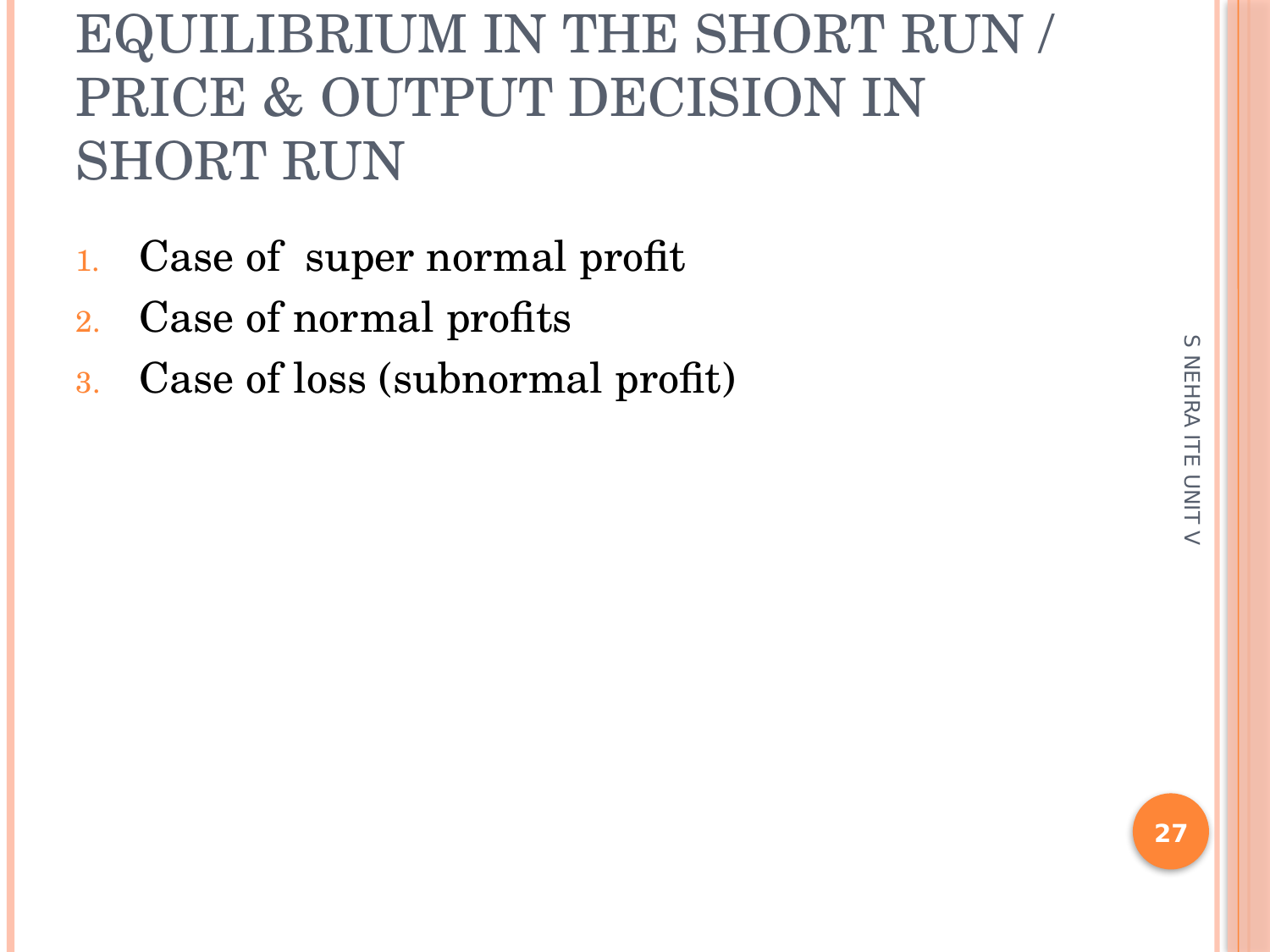

# Equilibrium in the short run / Price & output decision in short run
Case of  super normal profit
Case of normal profits
Case of loss (subnormal profit)

S NEHRA ITE UNIT V
27